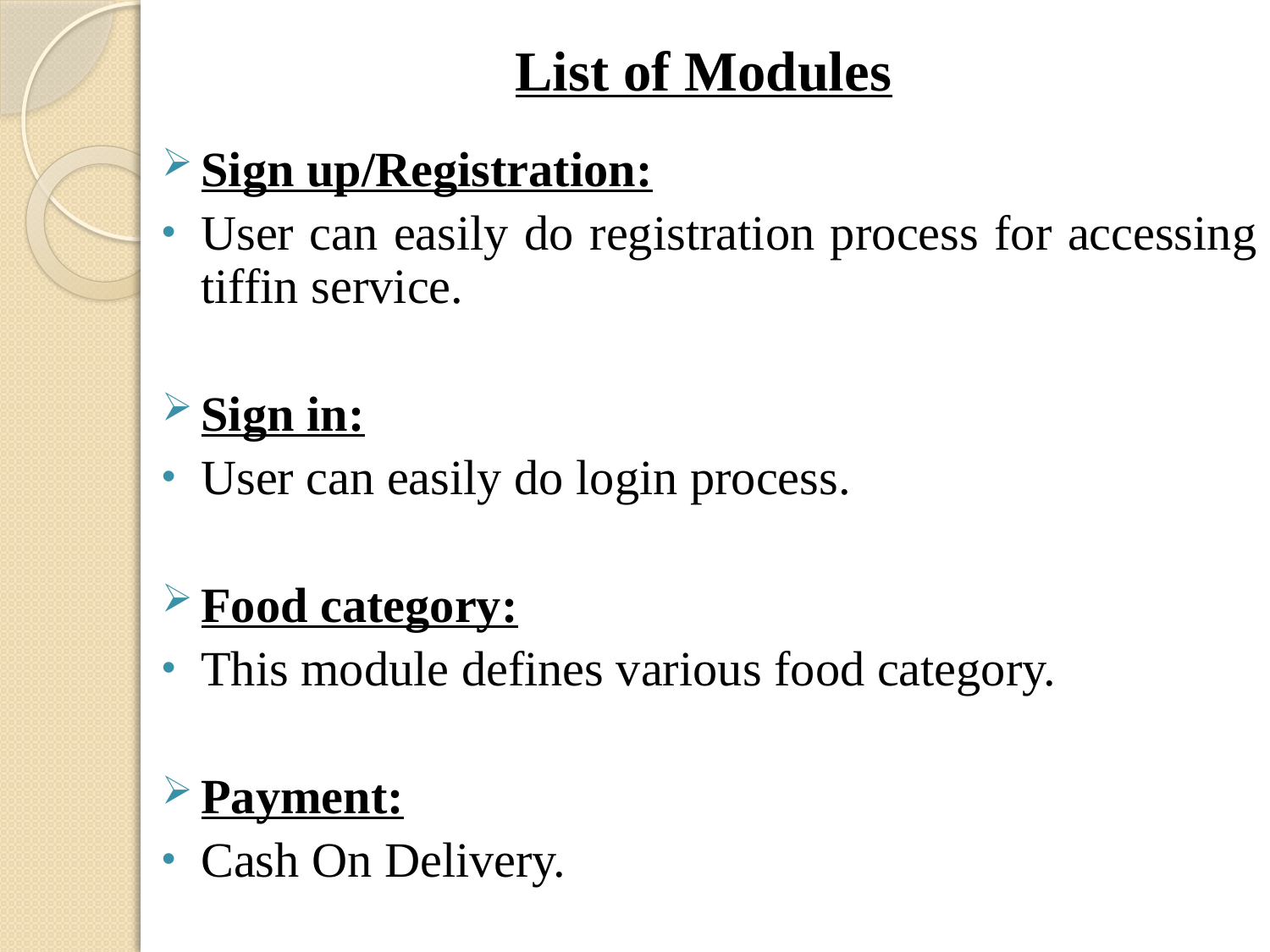

# List of Modules
Sign up/Registration:
User can easily do registration process for accessing tiffin service.

Sign in:
User can easily do login process.

Food category:
This module defines various food category.

Payment:
Cash On Delivery.